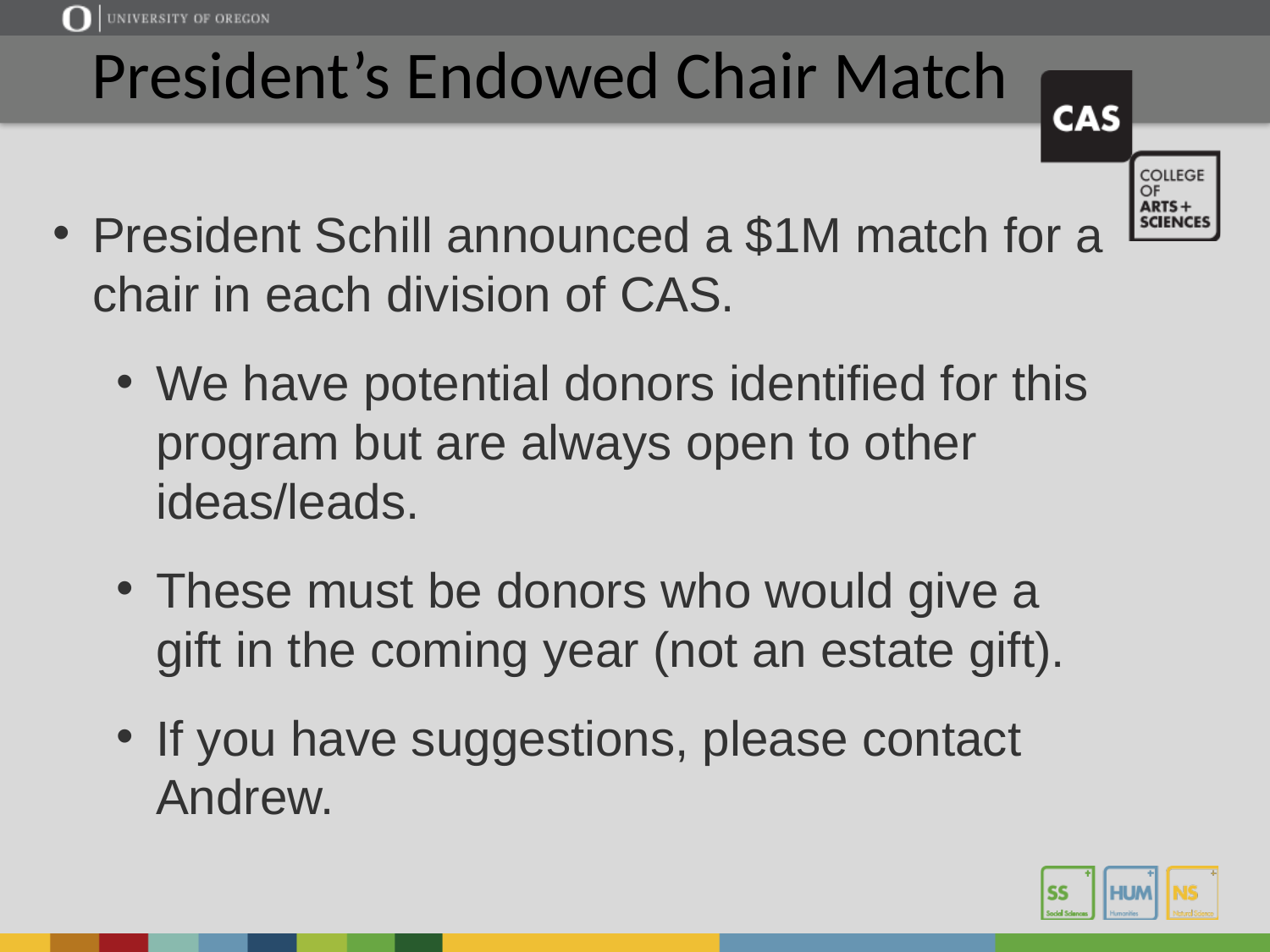

# President’s Endowed Chair Match
President Schill announced a $1M match for a chair in each division of CAS.

We have potential donors identified for this program but are always open to other ideas/leads.

These must be donors who would give a gift in the coming year (not an estate gift).

If you have suggestions, please contact Andrew.